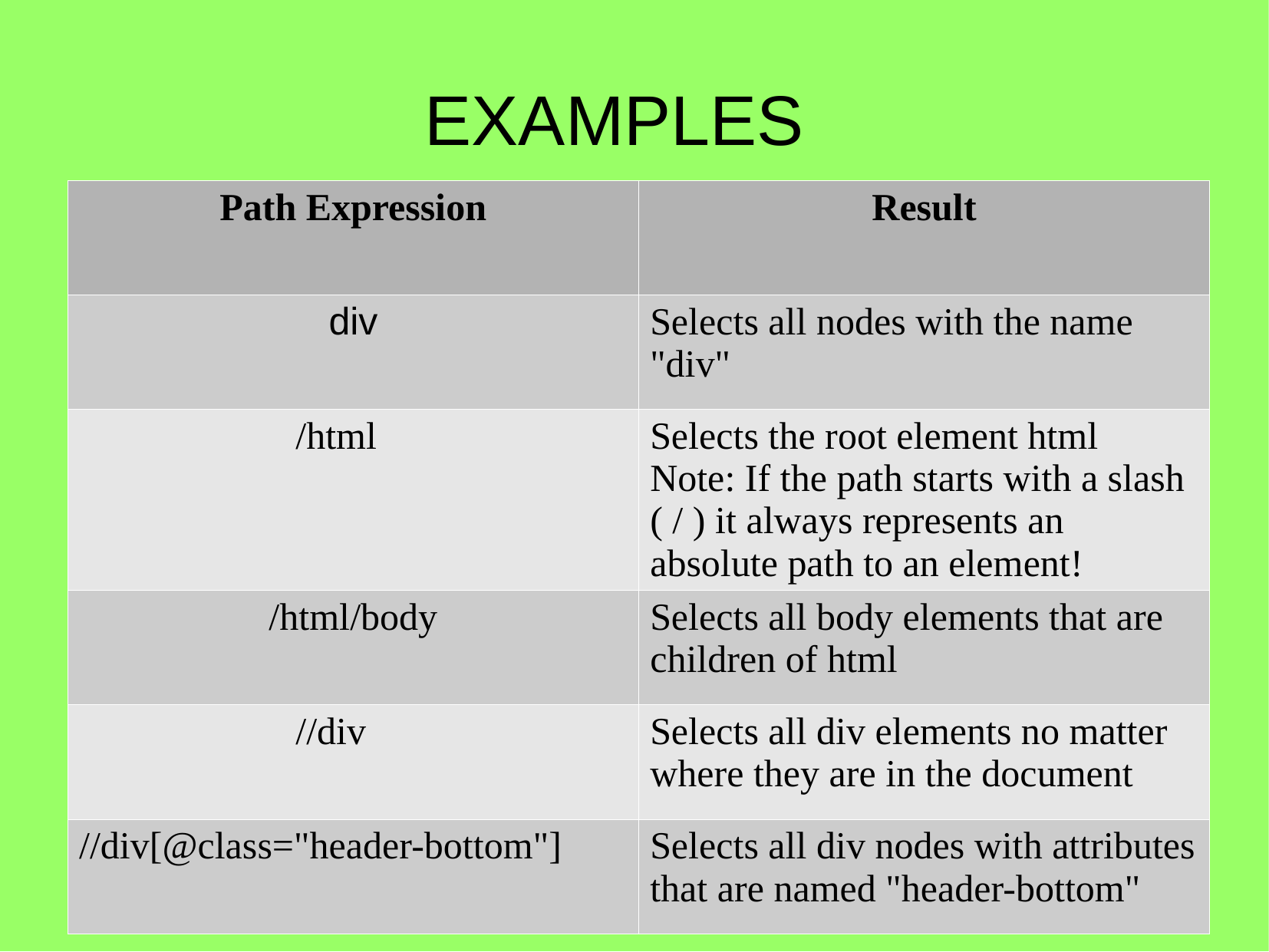

EXAMPLES
| Path Expression | Result |
| --- | --- |
| div | Selects all nodes with the name "div" |
| /html | Selects the root element html Note: If the path starts with a slash ( / ) it always represents an absolute path to an element! |
| /html/body | Selects all body elements that are children of html |
| //div | Selects all div elements no matter where they are in the document |
| //div[@class="header-bottom"] | Selects all div nodes with attributes that are named "header-bottom" |